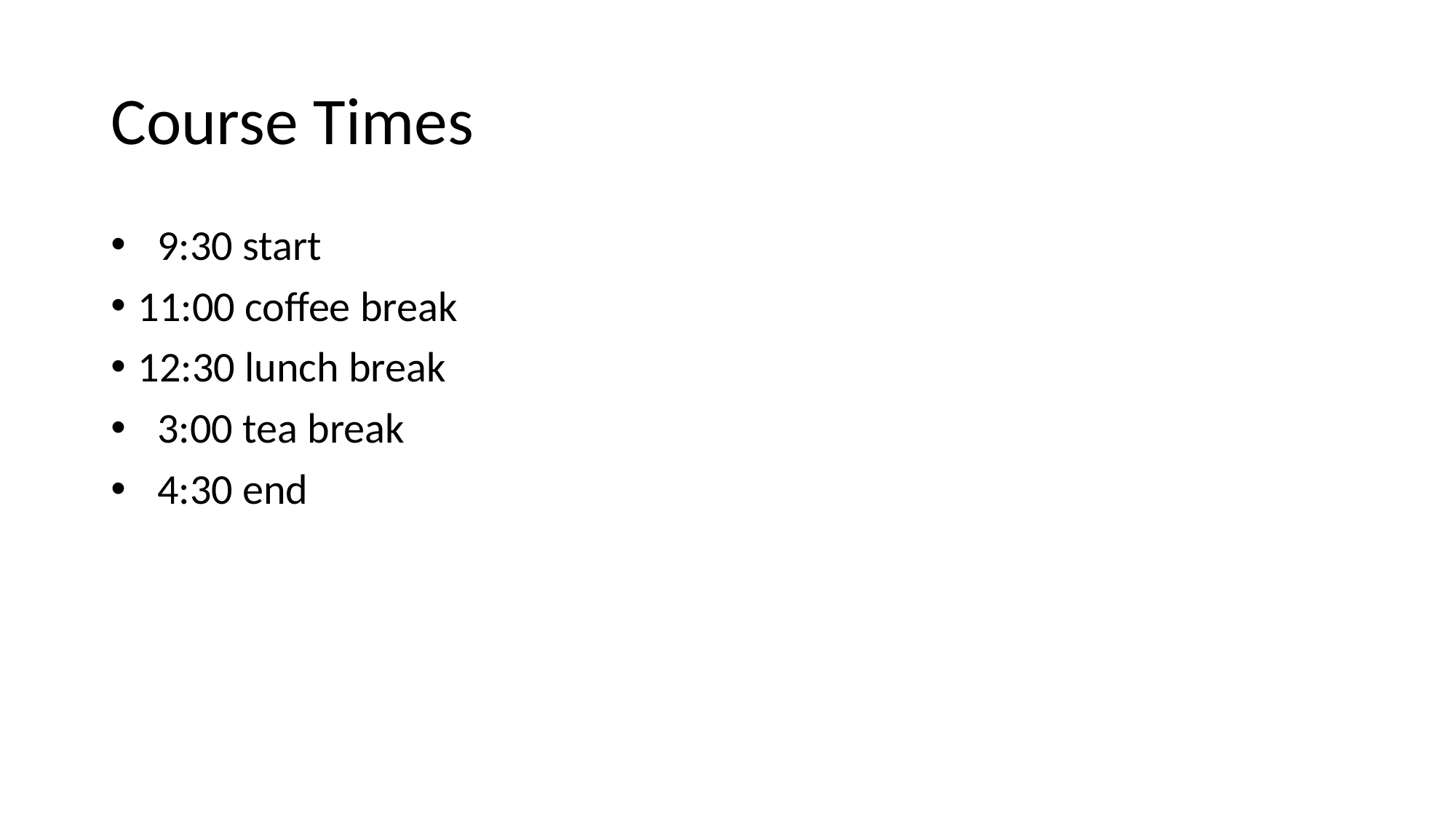

# Course Times
  9:30 start
11:00 coffee break
12:30 lunch break
  3:00 tea break
  4:30 end